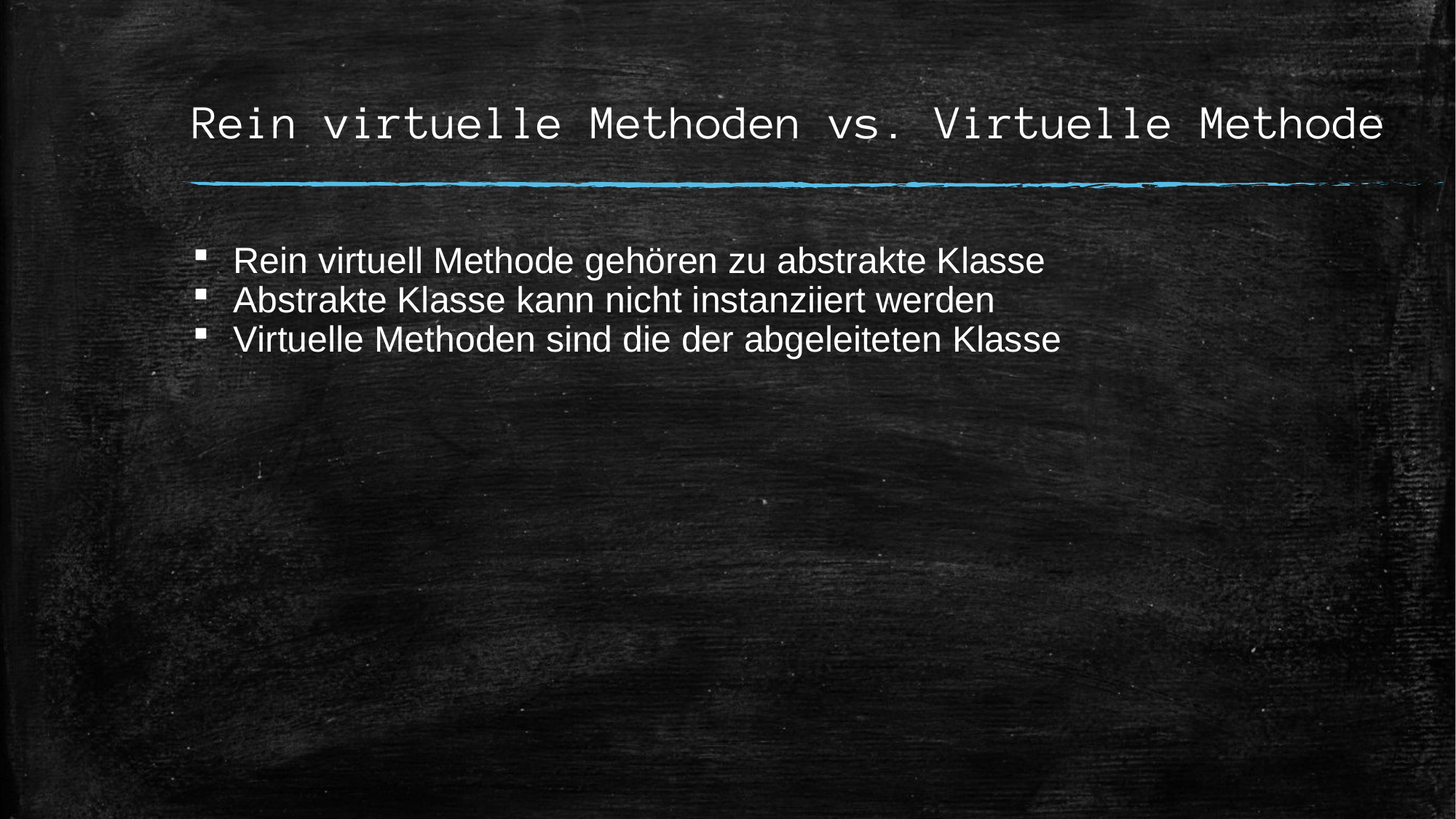

# Rein virtuelle Methoden vs. Virtuelle Methode
Rein virtuell Methode gehören zu abstrakte Klasse
Abstrakte Klasse kann nicht instanziiert werden
Virtuelle Methoden sind die der abgeleiteten Klasse